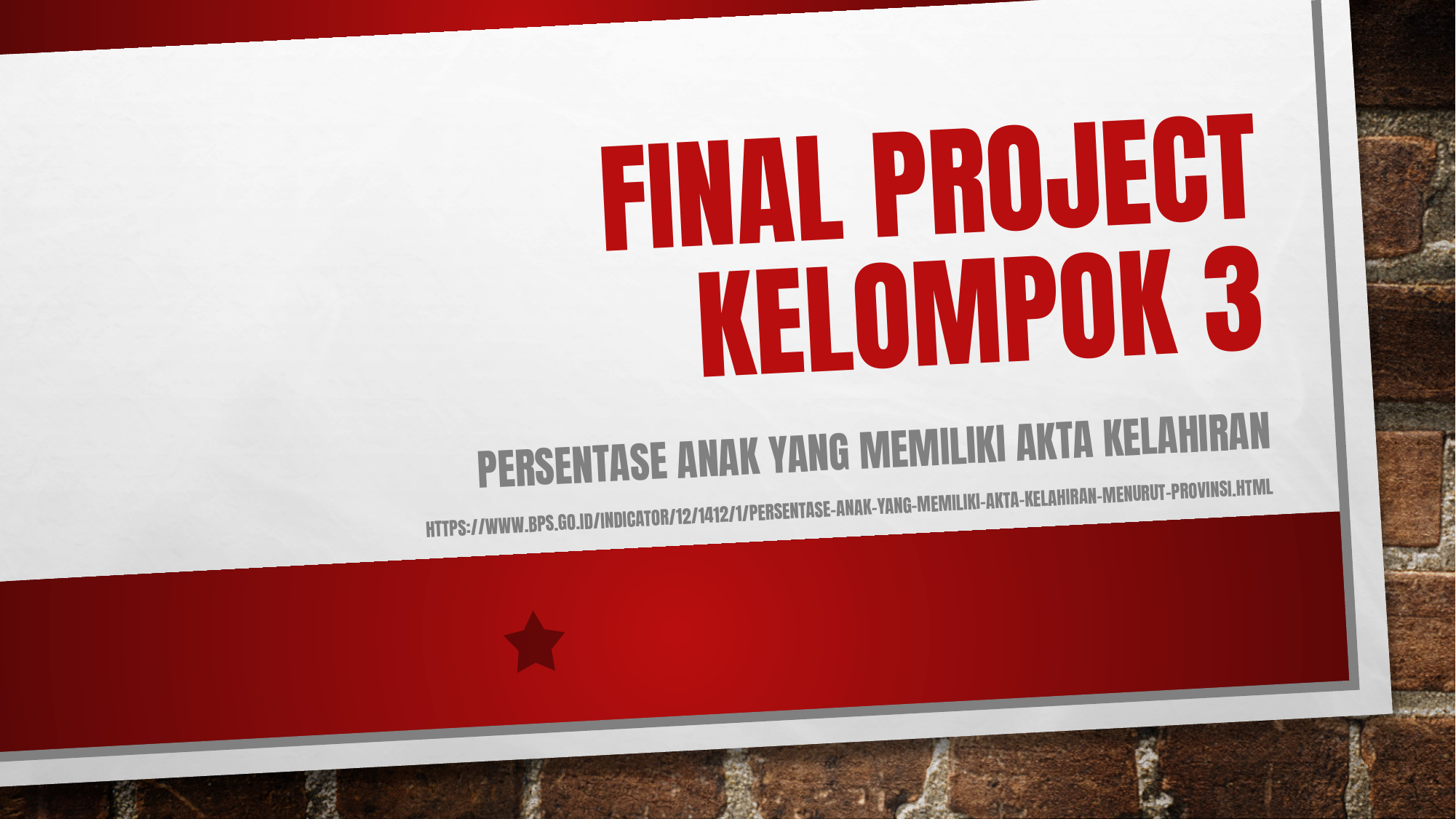

# Final project Kelompok 3
Persentase anak yang memiliki akta kelahiran
https://www.bps.go.id/indicator/12/1412/1/persentase-anak-yang-memiliki-akta-kelahiran-menurut-provinsi.html